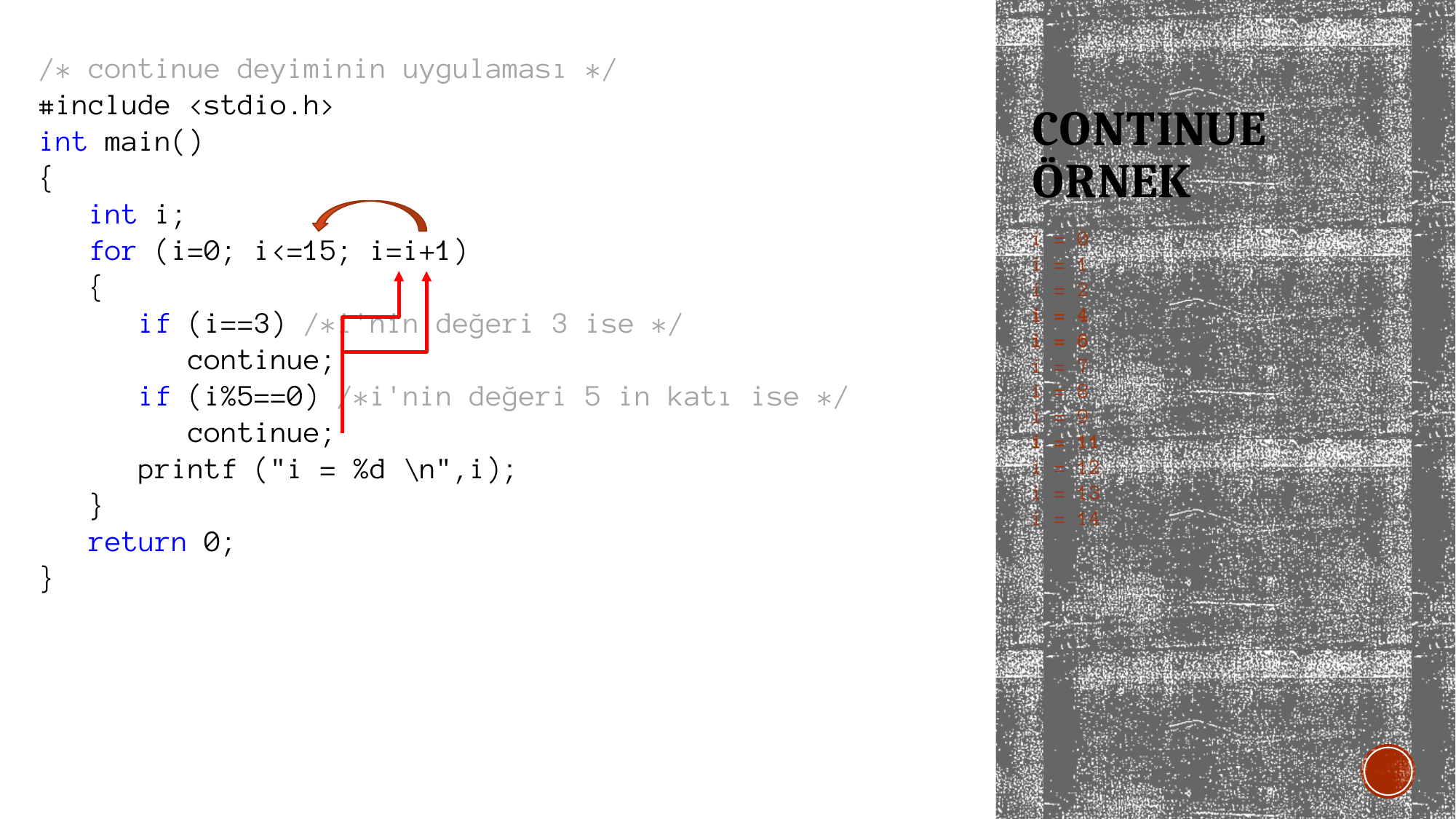

/* continue deyiminin uygulaması */
#include <stdio.h>
int main()
{
   int i;
   for (i=0; i<=15; i=i+1)
   {
      if (i==3) /*i'nin değeri 3 ise */
         continue;
      if (i%5==0) /*i'nin değeri 5 in katı ise */
         continue;
      printf ("i = %d \n",i);
   }
   return 0;
}

# Contınue örnek

i = 0
i = 1
i = 2
i = 4
i = 6
i = 7
i = 8
i = 9
i = 11
i = 12
i = 13
i = 14